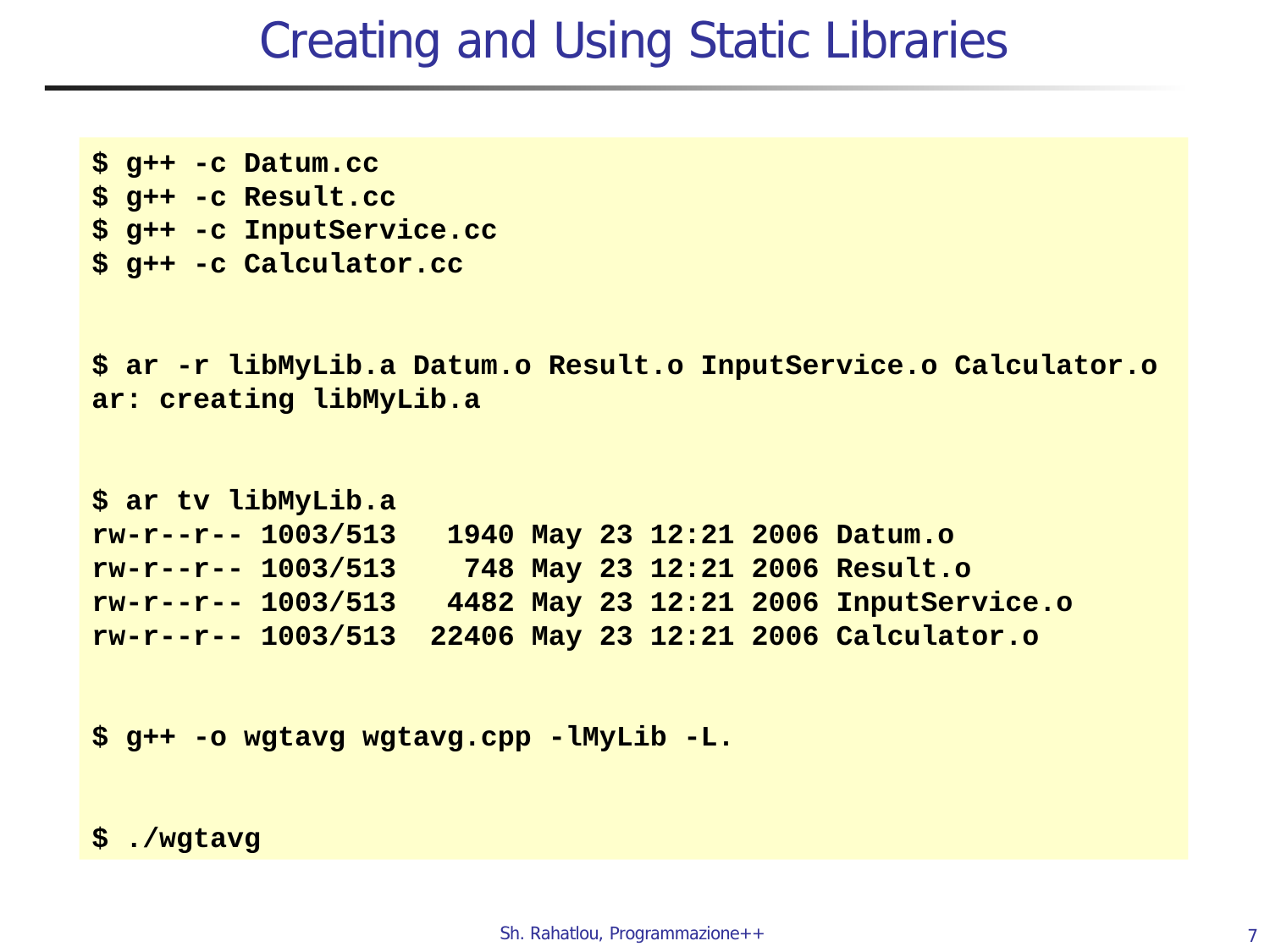

# Creating and Using Static Libraries
$ g++ -c Datum.cc
$ g++ -c Result.cc
$ g++ -c InputService.cc
$ g++ -c Calculator.cc

$ ar -r libMyLib.a Datum.o Result.o InputService.o Calculator.o
ar: creating libMyLib.a

$ ar tv libMyLib.a
rw-r--r-- 1003/513   1940 May 23 12:21 2006 Datum.o
rw-r--r-- 1003/513    748 May 23 12:21 2006 Result.o
rw-r--r-- 1003/513   4482 May 23 12:21 2006 InputService.o
rw-r--r-- 1003/513  22406 May 23 12:21 2006 Calculator.o

$ g++ -o wgtavg wgtavg.cpp -lMyLib -L.

$ ./wgtavg
7